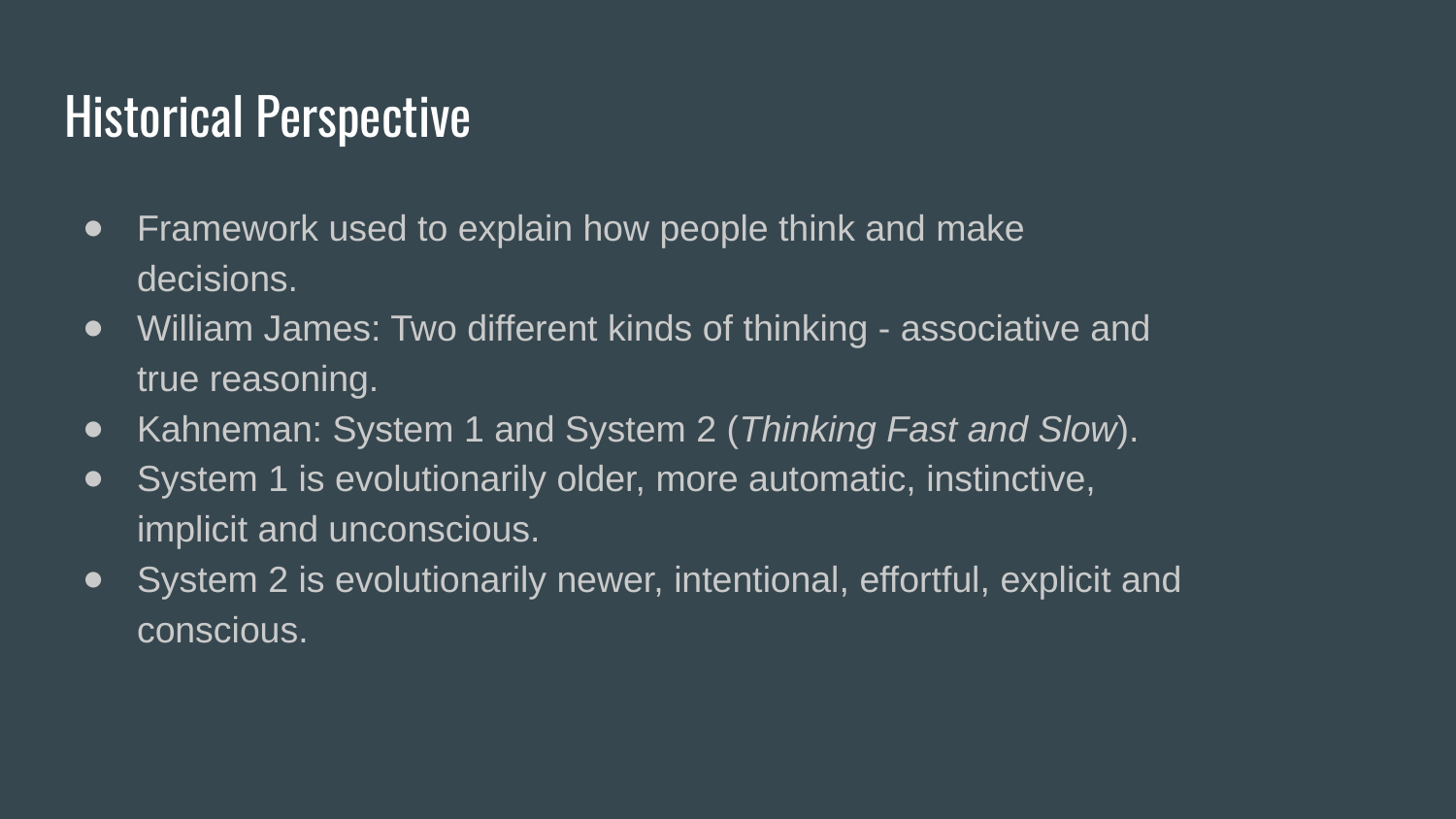

# Historical Perspective
Framework used to explain how people think and make decisions.
William James: Two different kinds of thinking - associative and true reasoning.
Kahneman: System 1 and System 2 (Thinking Fast and Slow).
System 1 is evolutionarily older, more automatic, instinctive, implicit and unconscious.
System 2 is evolutionarily newer, intentional, effortful, explicit and conscious.